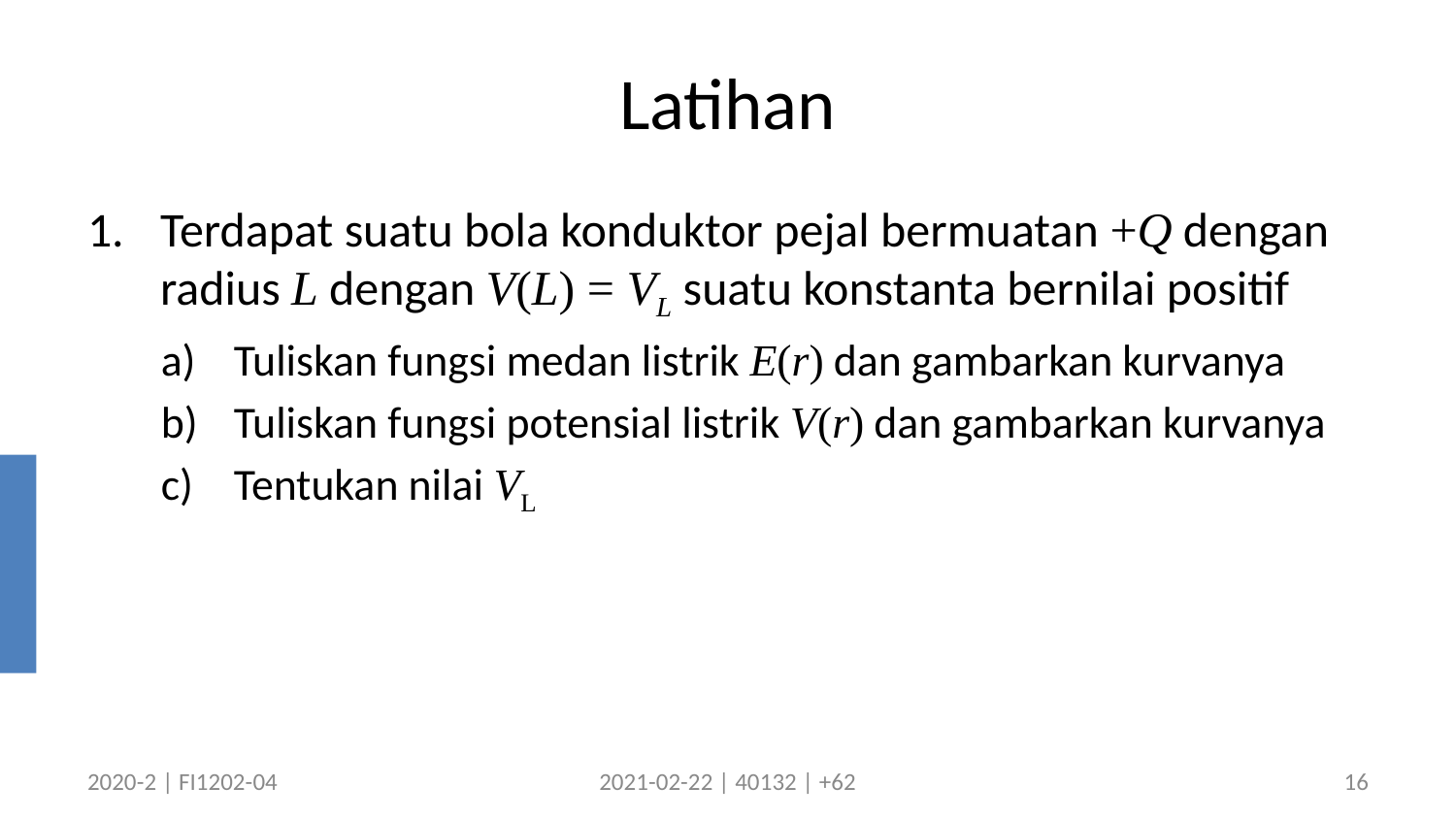

# Latihan
Terdapat suatu bola konduktor pejal bermuatan +Q dengan radius L dengan V(L) = VL suatu konstanta bernilai positif
Tuliskan fungsi medan listrik E(r) dan gambarkan kurvanya
Tuliskan fungsi potensial listrik V(r) dan gambarkan kurvanya
Tentukan nilai VL

2020-2 | FI1202-04
2021-02-22 | 40132 | +62
16